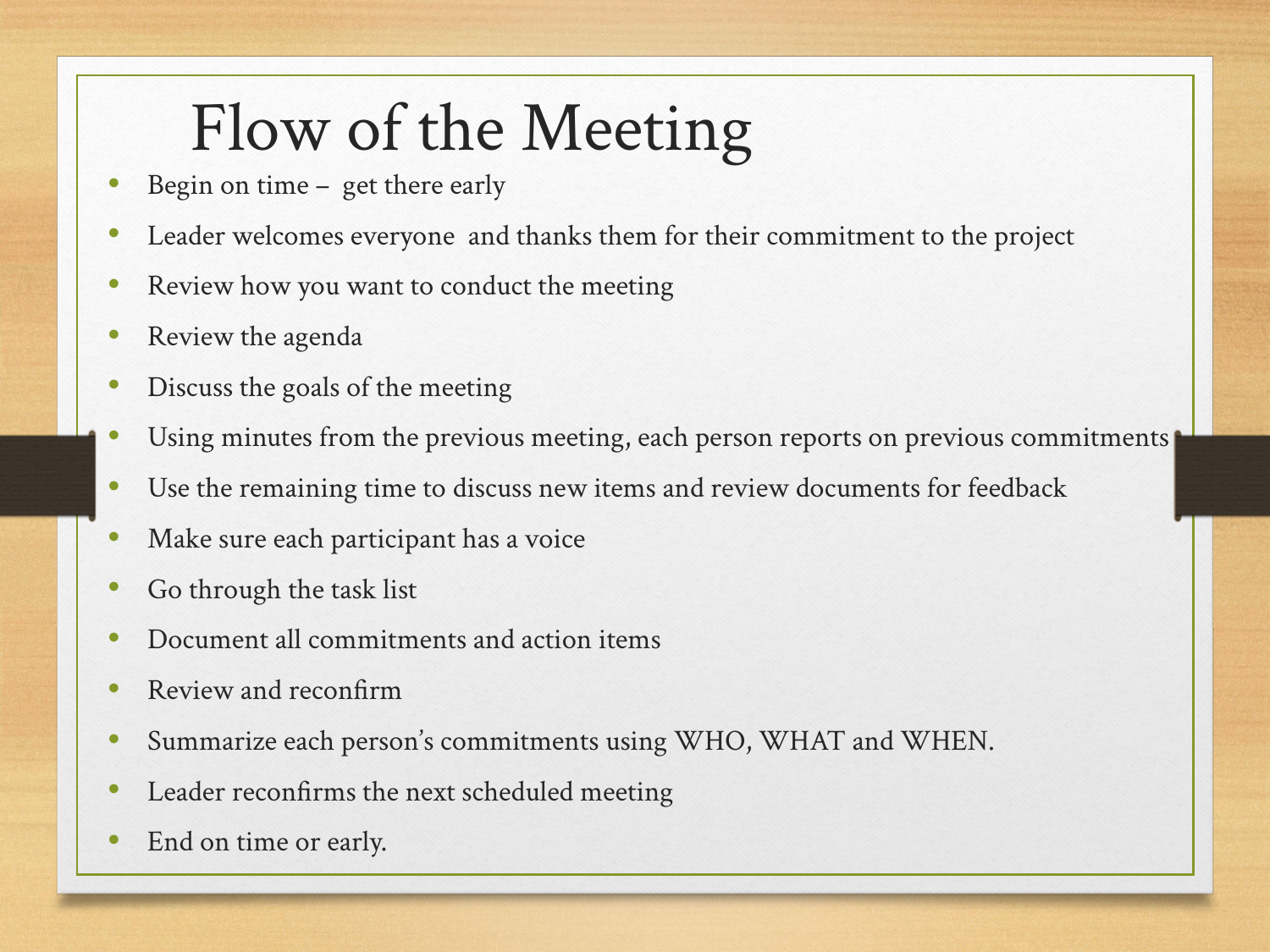

Flow of the Meeting
Begin on time –  get there early
Leader welcomes everyone  and thanks them for their commitment to the project
Review how you want to conduct the meeting
Review the agenda
Discuss the goals of the meeting
Using minutes from the previous meeting, each person reports on previous commitments
Use the remaining time to discuss new items and review documents for feedback
Make sure each participant has a voice
Go through the task list
Document all commitments and action items
Review and reconfirm
Summarize each person’s commitments using WHO, WHAT and WHEN.
Leader reconfirms the next scheduled meeting
End on time or early.